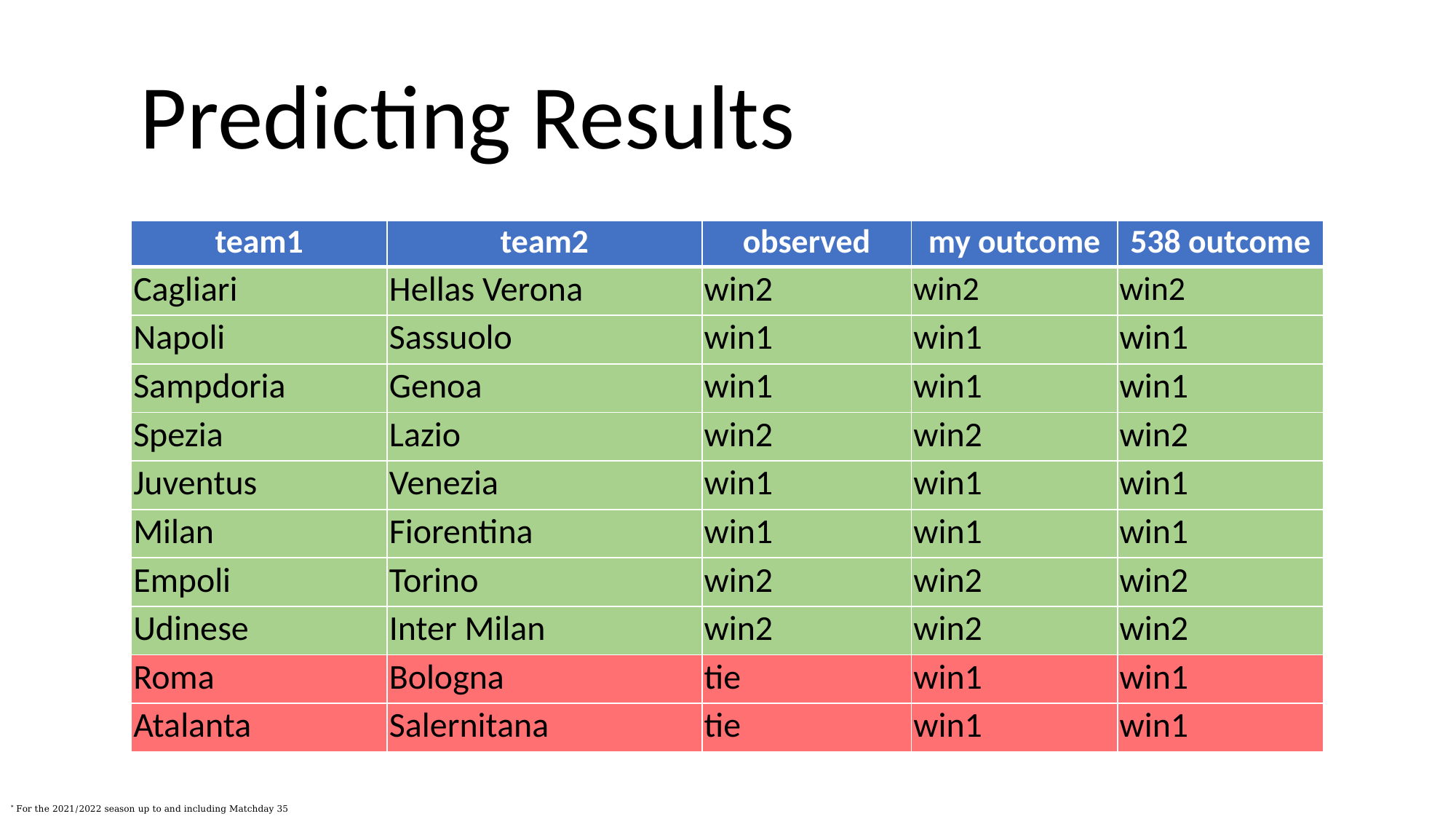

Predicting Results
| team1 | team2 | observed | my outcome | 538 outcome |
| --- | --- | --- | --- | --- |
| Cagliari | Hellas Verona | win2 | win2 | win2 |
| Napoli | Sassuolo | win1 | win1 | win1 |
| Sampdoria | Genoa | win1 | win1 | win1 |
| Spezia | Lazio | win2 | win2 | win2 |
| Juventus | Venezia | win1 | win1 | win1 |
| Milan | Fiorentina | win1 | win1 | win1 |
| Empoli | Torino | win2 | win2 | win2 |
| Udinese | Inter Milan | win2 | win2 | win2 |
| Roma | Bologna | tie | win1 | win1 |
| Atalanta | Salernitana | tie | win1 | win1 |
* For the 2021/2022 season up to and including Matchday 35